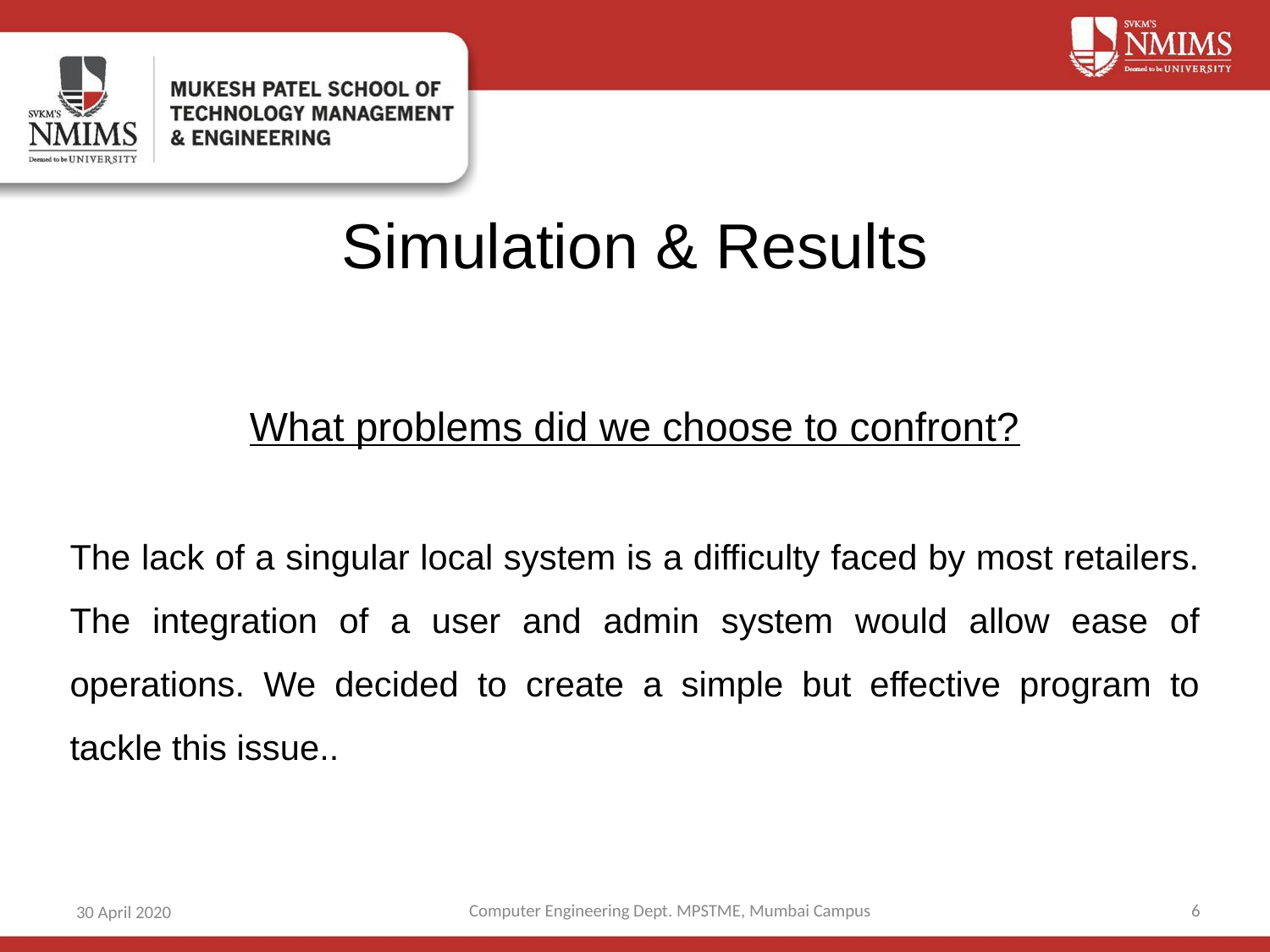

# Simulation & Results

What problems did we choose to confront?

The lack of a singular local system is a difficulty faced by most retailers. The integration of a user and admin system would allow ease of operations. We decided to create a simple but effective program to tackle this issue..

Computer Engineering Dept. MPSTME, Mumbai Campus
6
30 April 2020